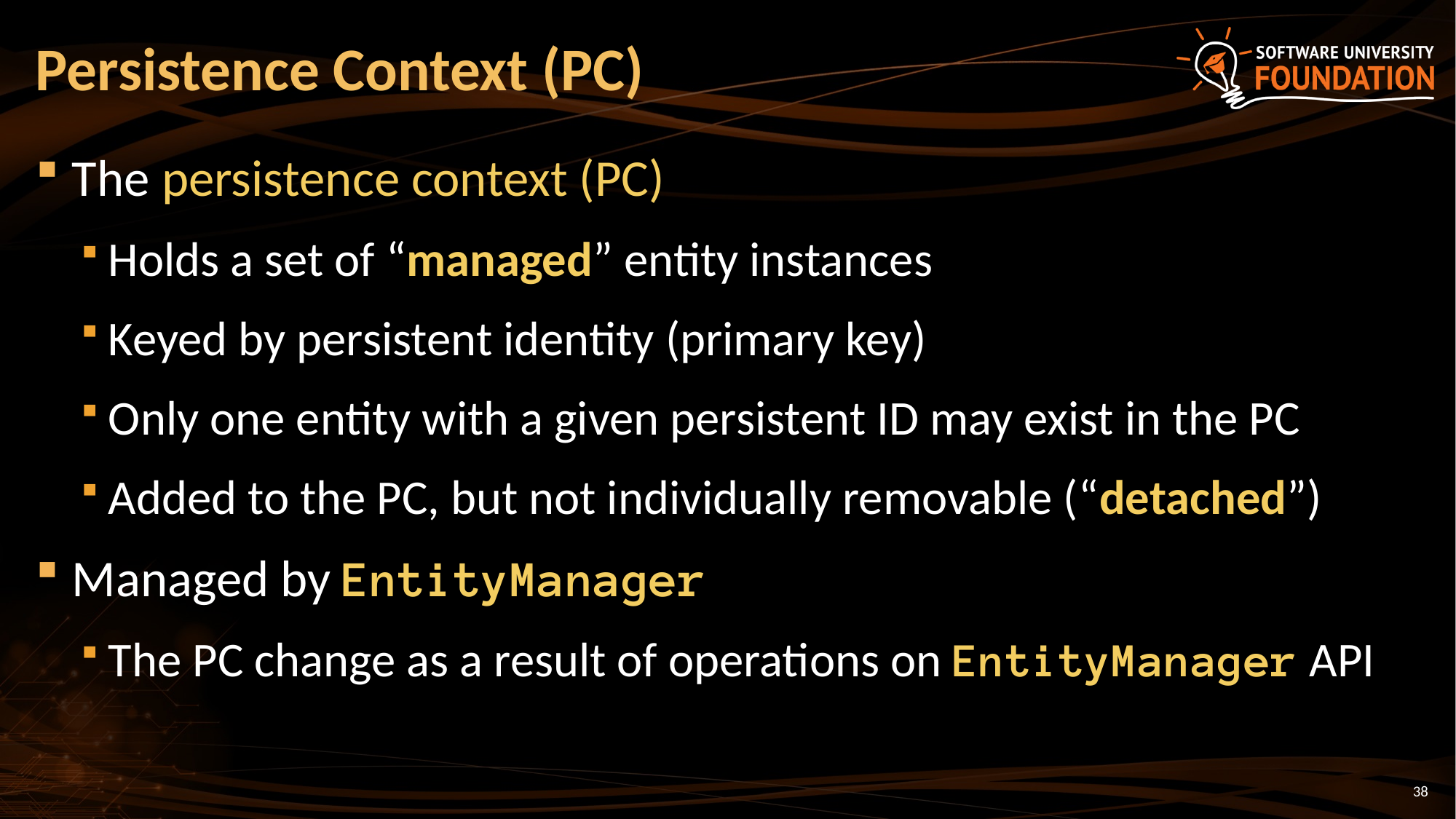

# Persistence Context (PC)
The persistence context (PC)
Holds a set of “managed” entity instances
Keyed by persistent identity (primary key)
Only one entity with a given persistent ID may exist in the PC
Added to the PC, but not individually removable (“detached”)
Managed by EntityManager
The PC change as a result of operations on EntityManager API

38